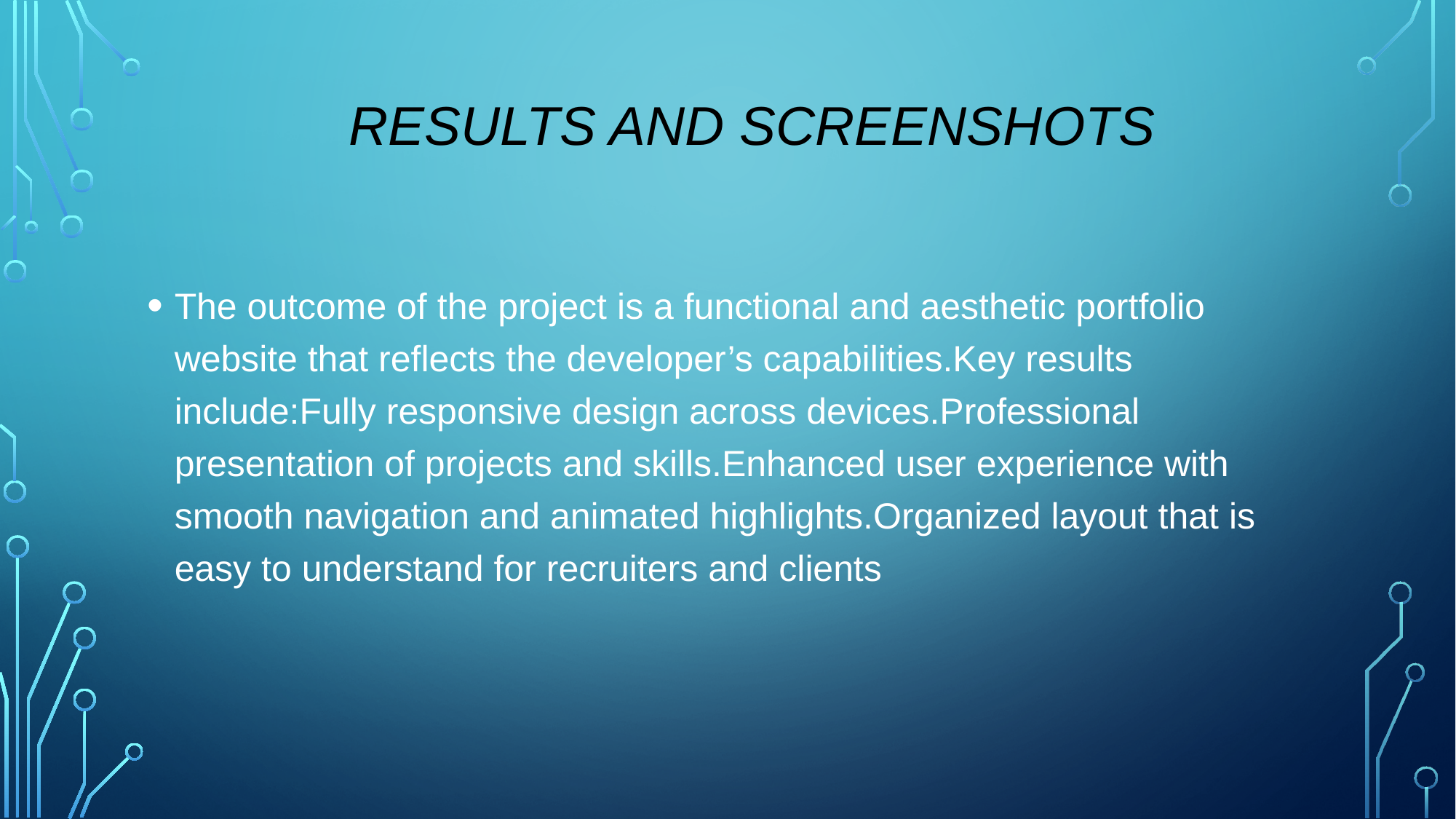

# Results and Screenshots
The outcome of the project is a functional and aesthetic portfolio website that reflects the developer’s capabilities.Key results include:Fully responsive design across devices.Professional presentation of projects and skills.Enhanced user experience with smooth navigation and animated highlights.Organized layout that is easy to understand for recruiters and clients